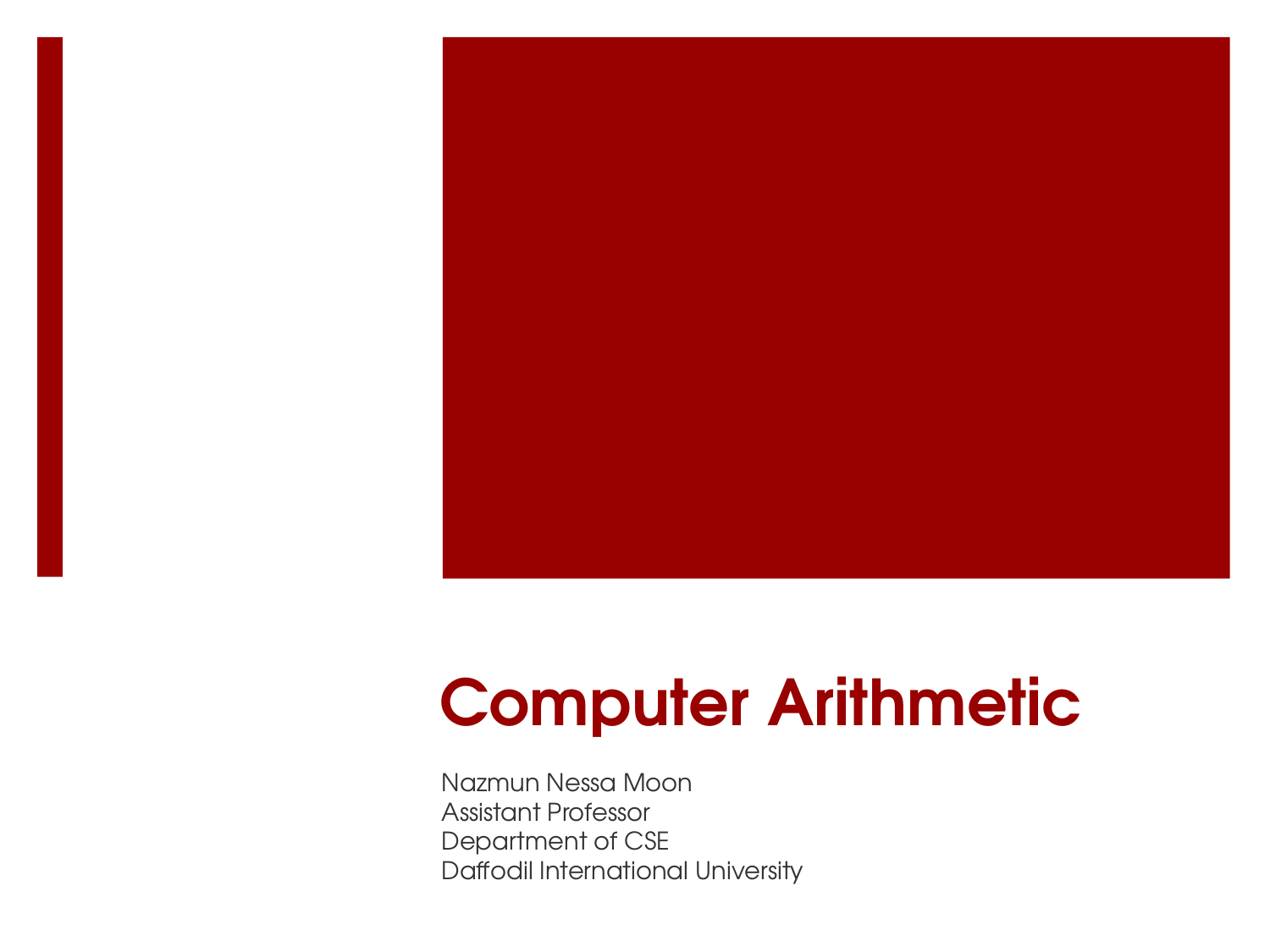

# Computer Arithmetic
Nazmun Nessa Moon
Assistant Professor
Department of CSE
Daffodil International University